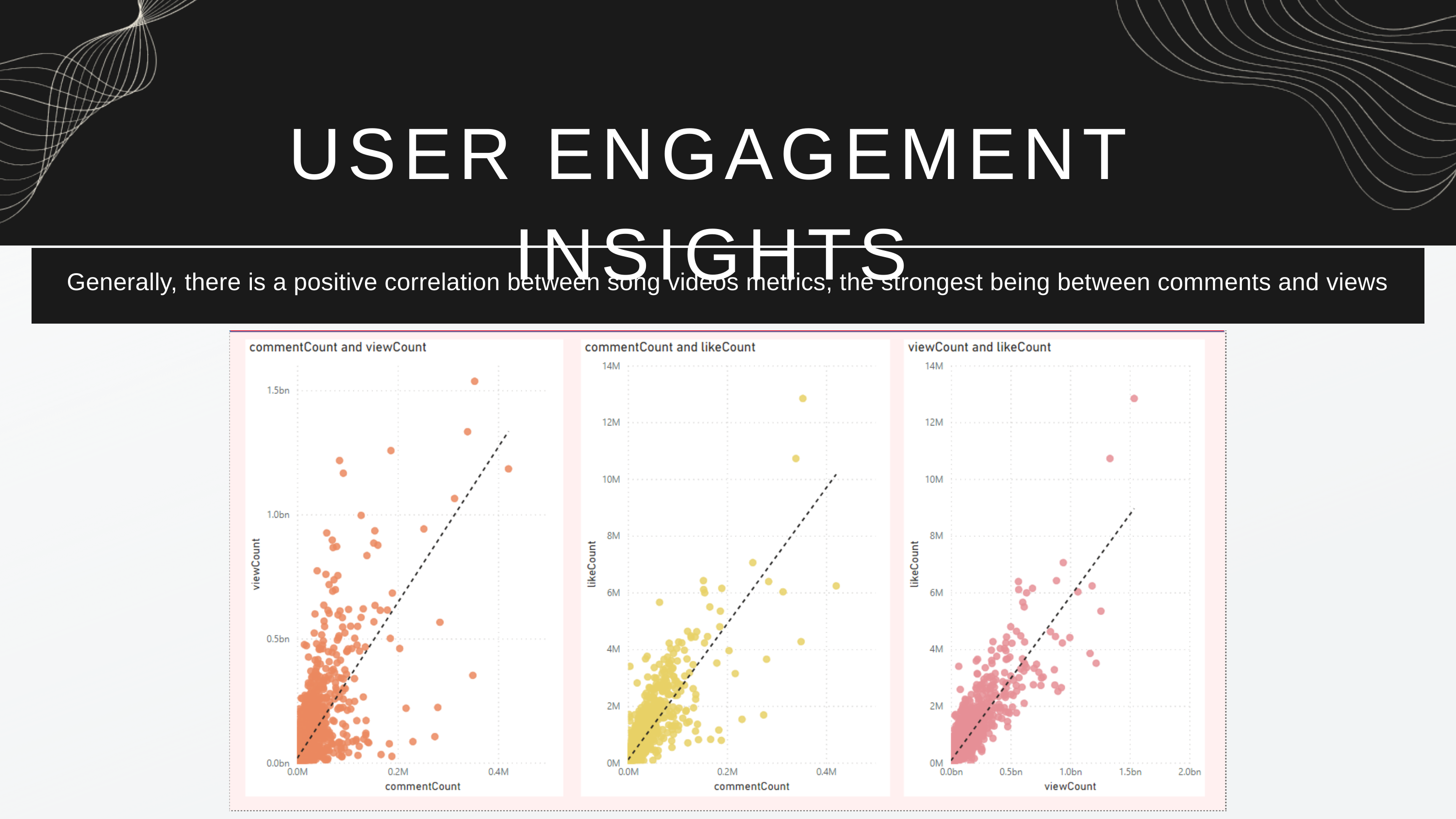

USER ENGAGEMENT INSIGHTS

Generally, there is a positive correlation between song videos metrics, the strongest being between comments and views